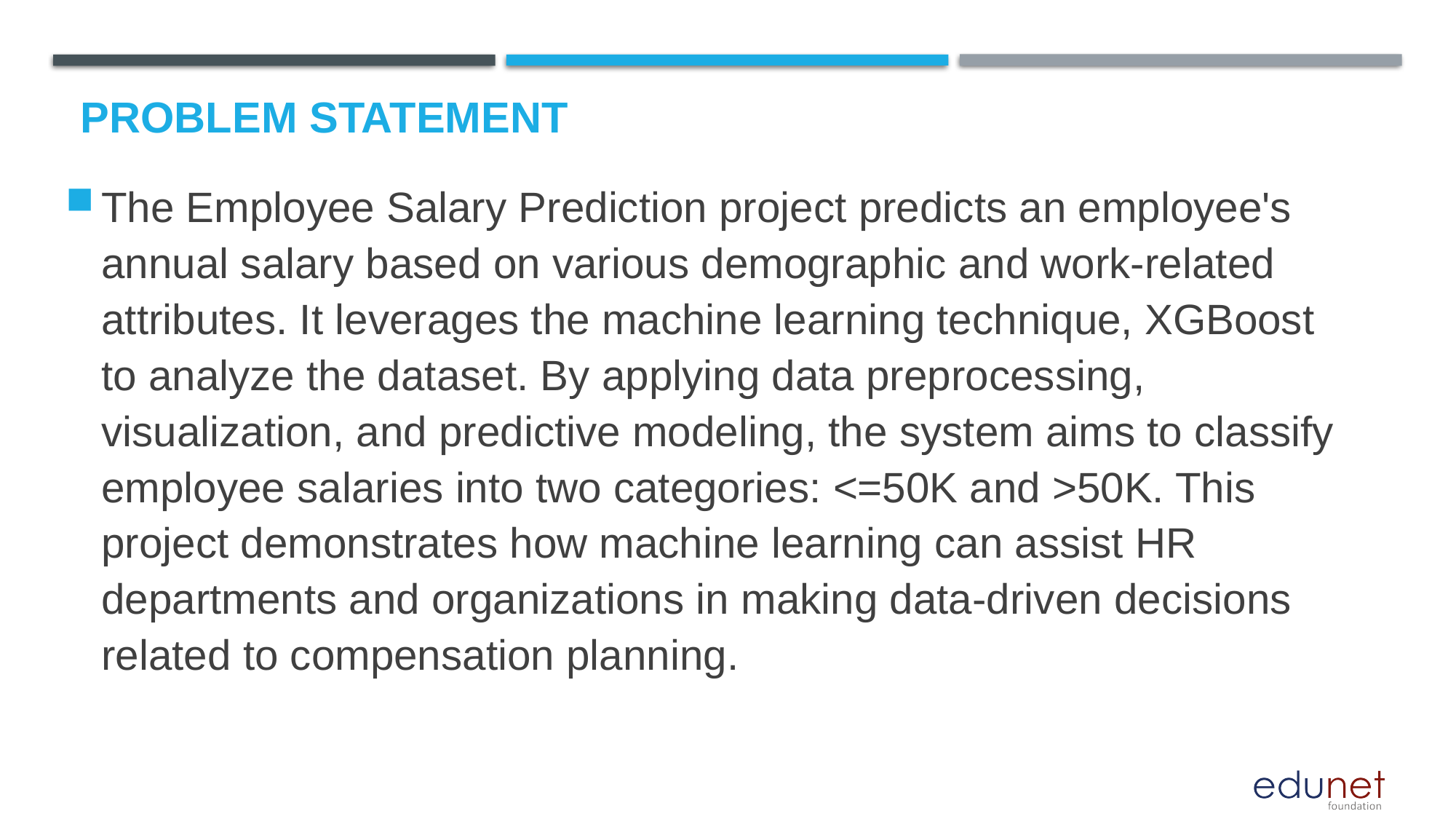

# Problem Statement
The Employee Salary Prediction project predicts an employee's annual salary based on various demographic and work-related attributes. It leverages the machine learning technique, XGBoost to analyze the dataset. By applying data preprocessing, visualization, and predictive modeling, the system aims to classify employee salaries into two categories: <=50K and >50K. This project demonstrates how machine learning can assist HR departments and organizations in making data-driven decisions related to compensation planning.